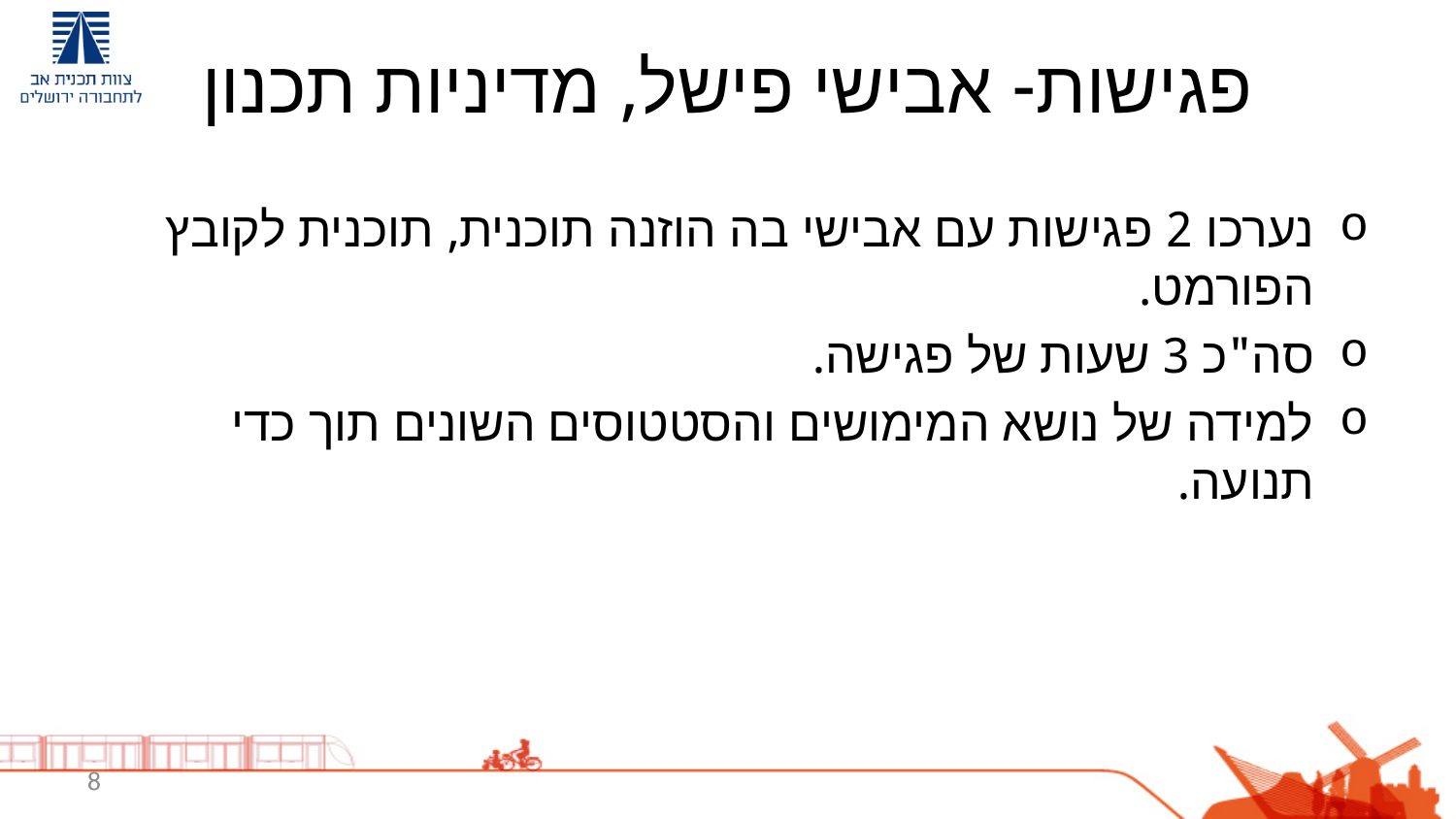

# פגישות- אבישי פישל, מדיניות תכנון
נערכו 2 פגישות עם אבישי בה הוזנה תוכנית, תוכנית לקובץ הפורמט.
סה"כ 3 שעות של פגישה.
למידה של נושא המימושים והסטטוסים השונים תוך כדי תנועה.
8